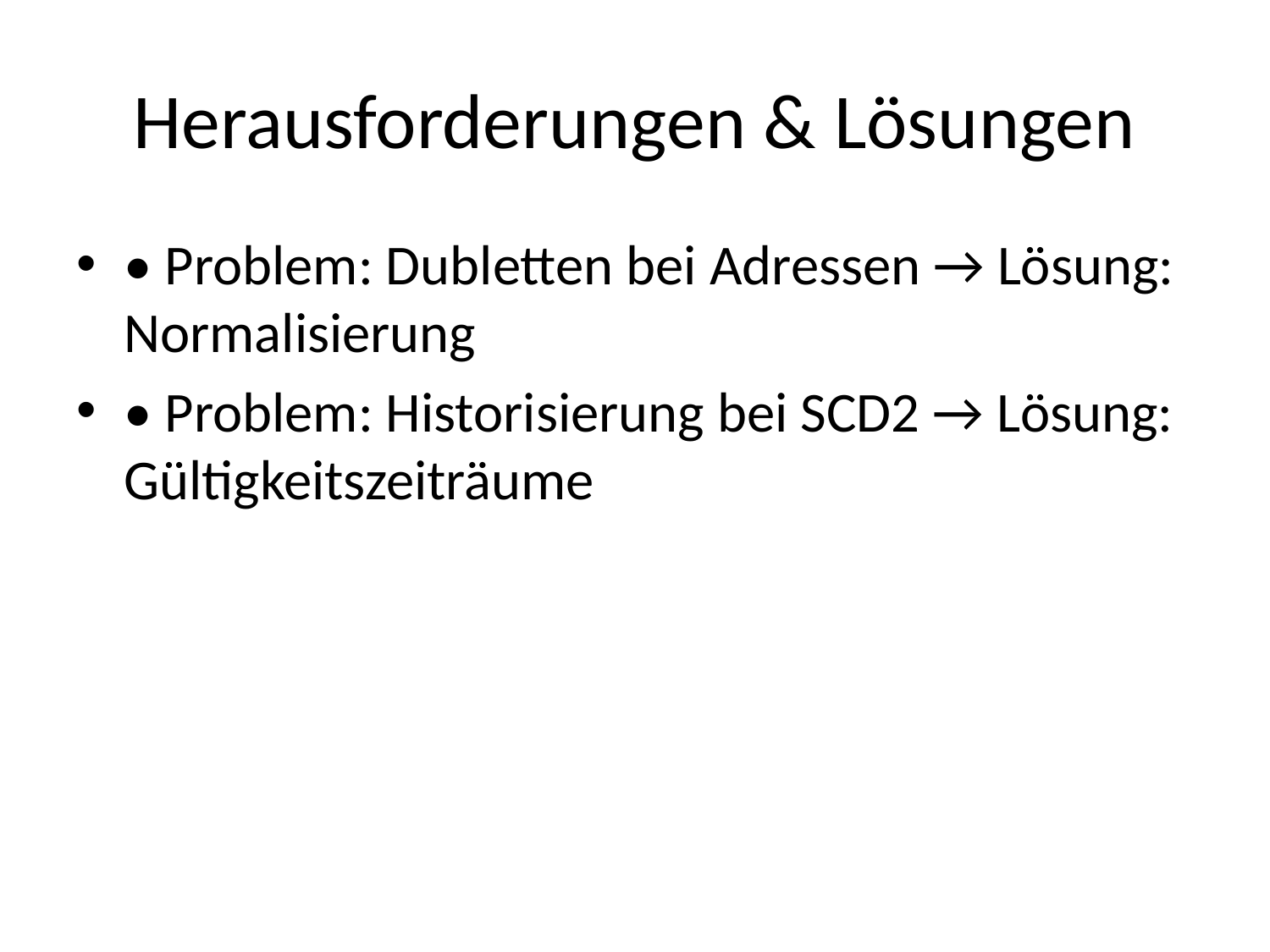

# Herausforderungen & Lösungen
• Problem: Dubletten bei Adressen → Lösung: Normalisierung
• Problem: Historisierung bei SCD2 → Lösung: Gültigkeitszeiträume